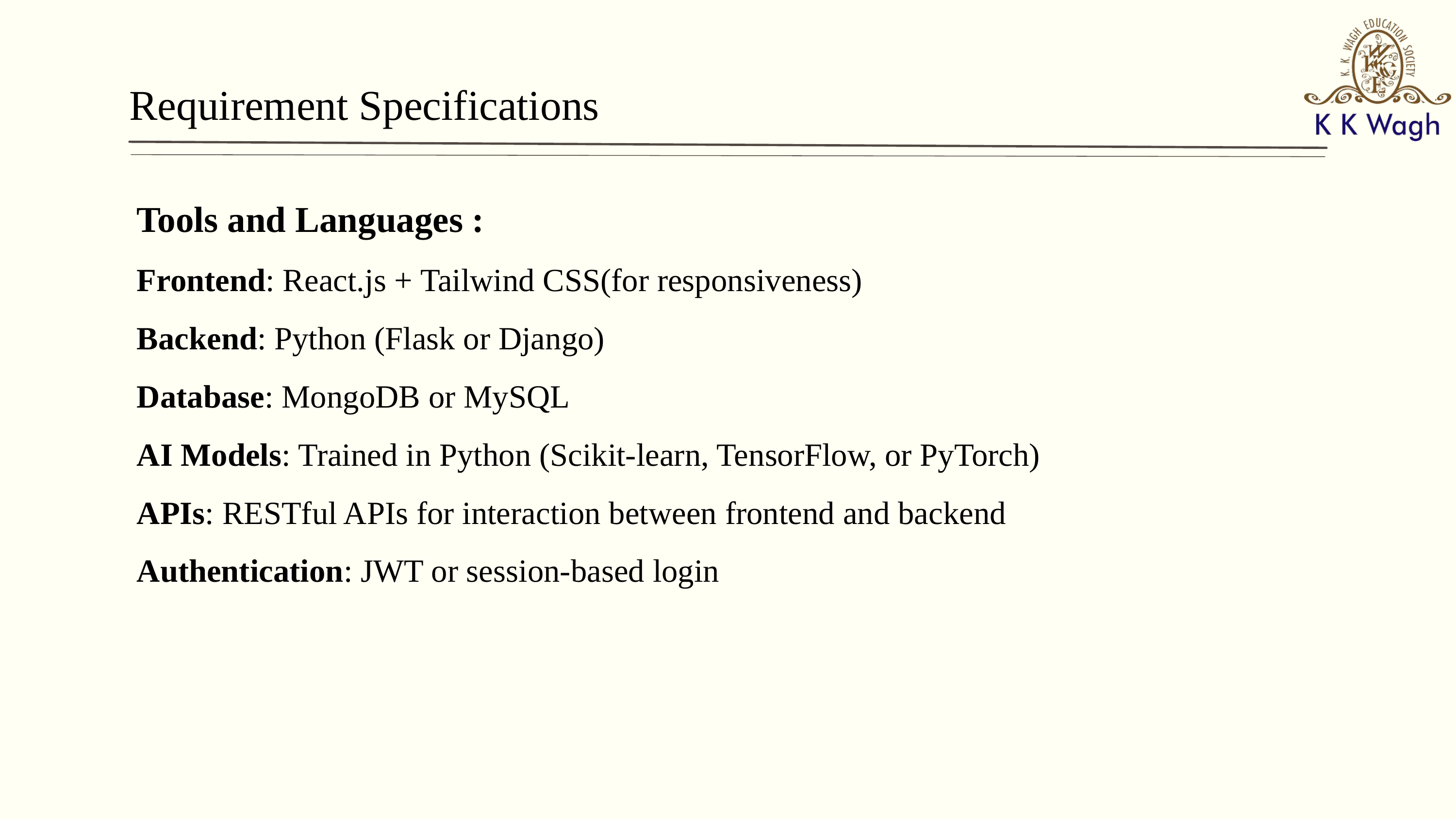

Requirement Specifications

Tools and Languages :
Frontend: React.js + Tailwind CSS(for responsiveness)
Backend: Python (Flask or Django)
Database: MongoDB or MySQL
AI Models: Trained in Python (Scikit-learn, TensorFlow, or PyTorch)
APIs: RESTful APIs for interaction between frontend and backend
Authentication: JWT or session-based login